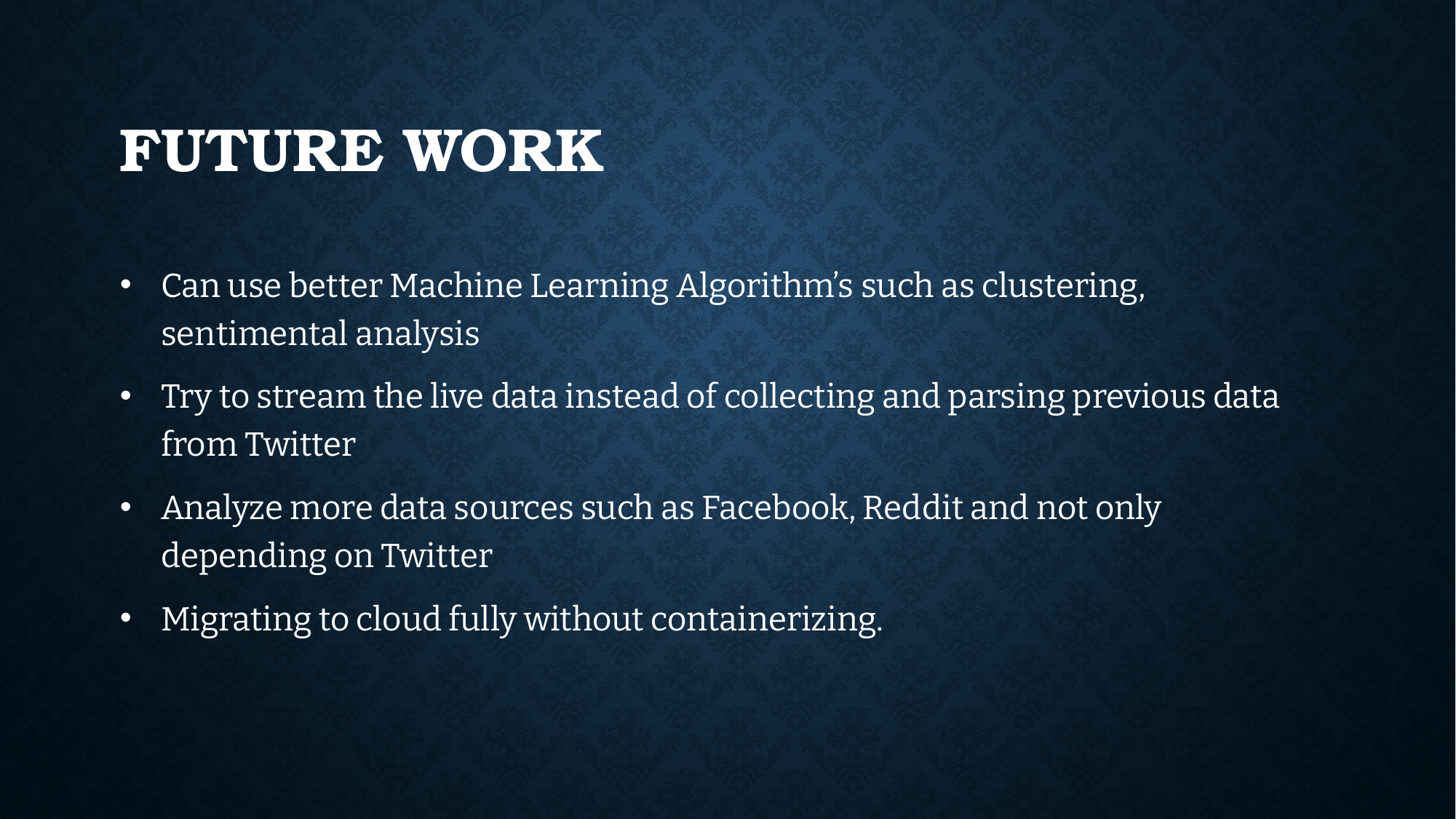

# FUTURE WORK
Can use better Machine Learning Algorithm’s such as clustering, sentimental analysis
Try to stream the live data instead of collecting and parsing previous data from Twitter
Analyze more data sources such as Facebook, Reddit and not only depending on Twitter
Migrating to cloud fully without containerizing.